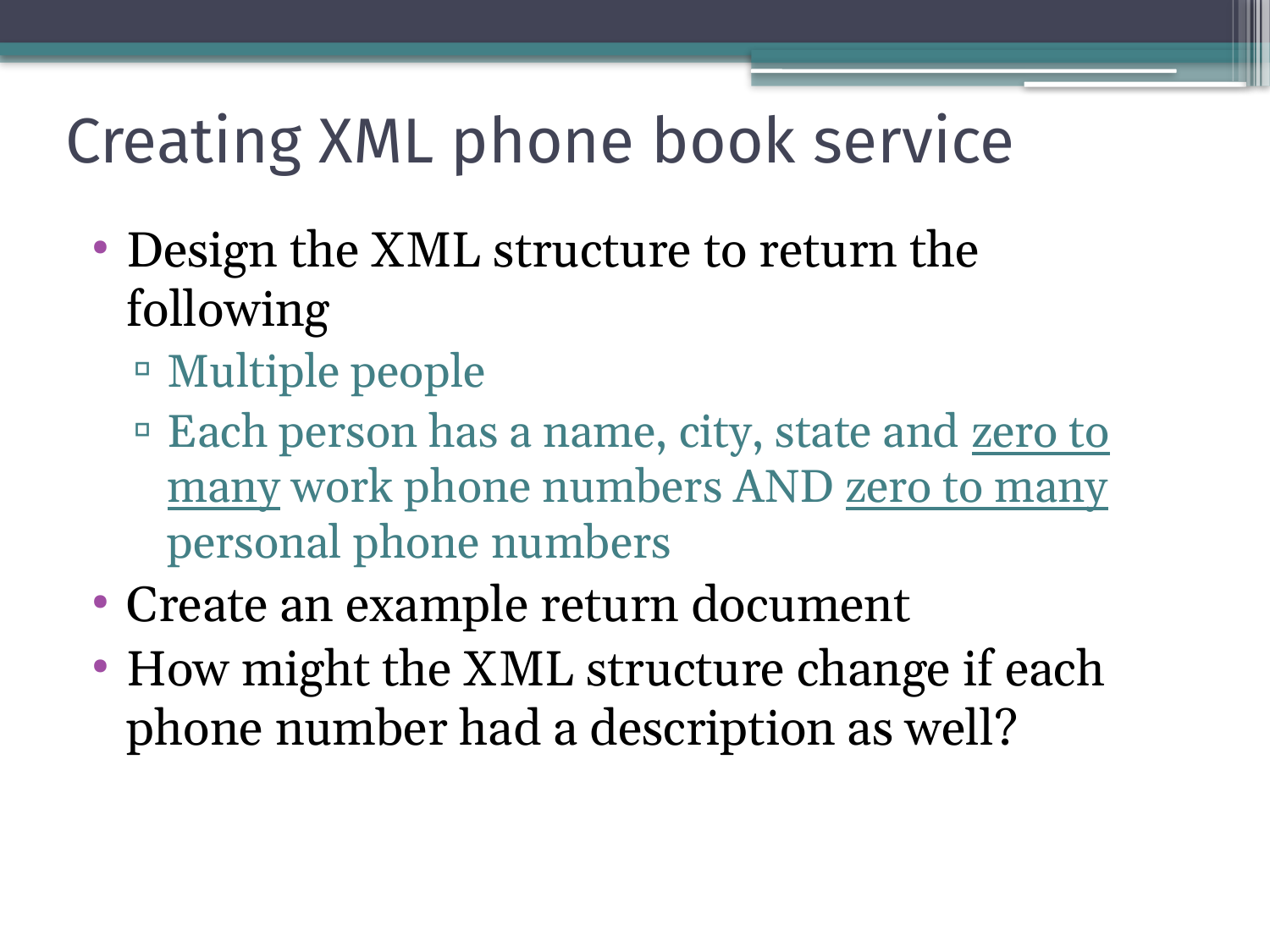

# Creating XML phone book service
Design the XML structure to return the following
Multiple people
Each person has a name, city, state and zero to many work phone numbers AND zero to many personal phone numbers
Create an example return document
How might the XML structure change if each phone number had a description as well?